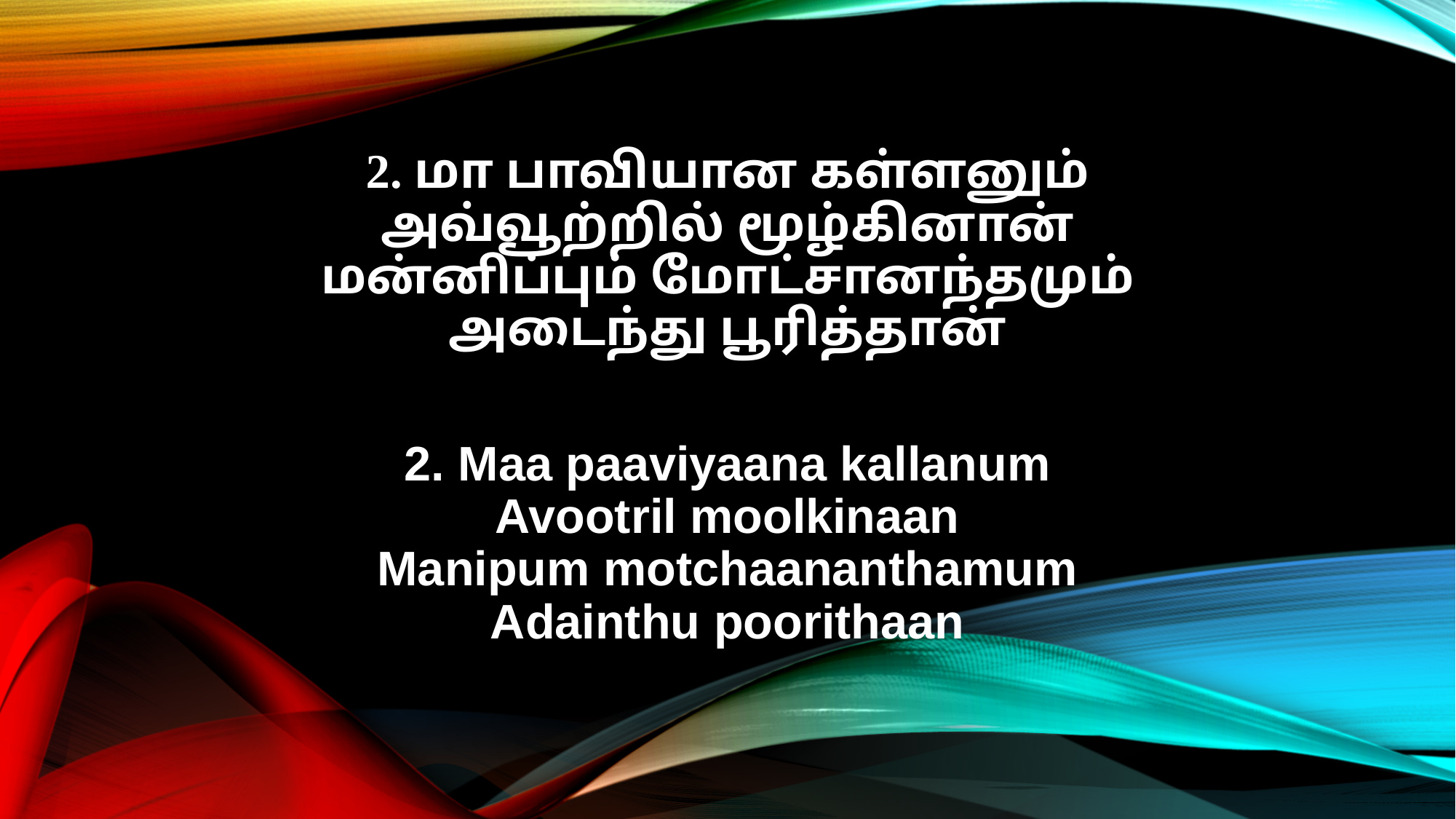

2. மா பாவியான கள்ளனும்
அவ்வூற்றில் மூழ்கினான்
மன்னிப்பும் மோட்சானந்தமும்
அடைந்து பூரித்தான்

2. Maa paaviyaana kallanum
Avootril moolkinaan
Manipum motchaananthamum
Adainthu poorithaan